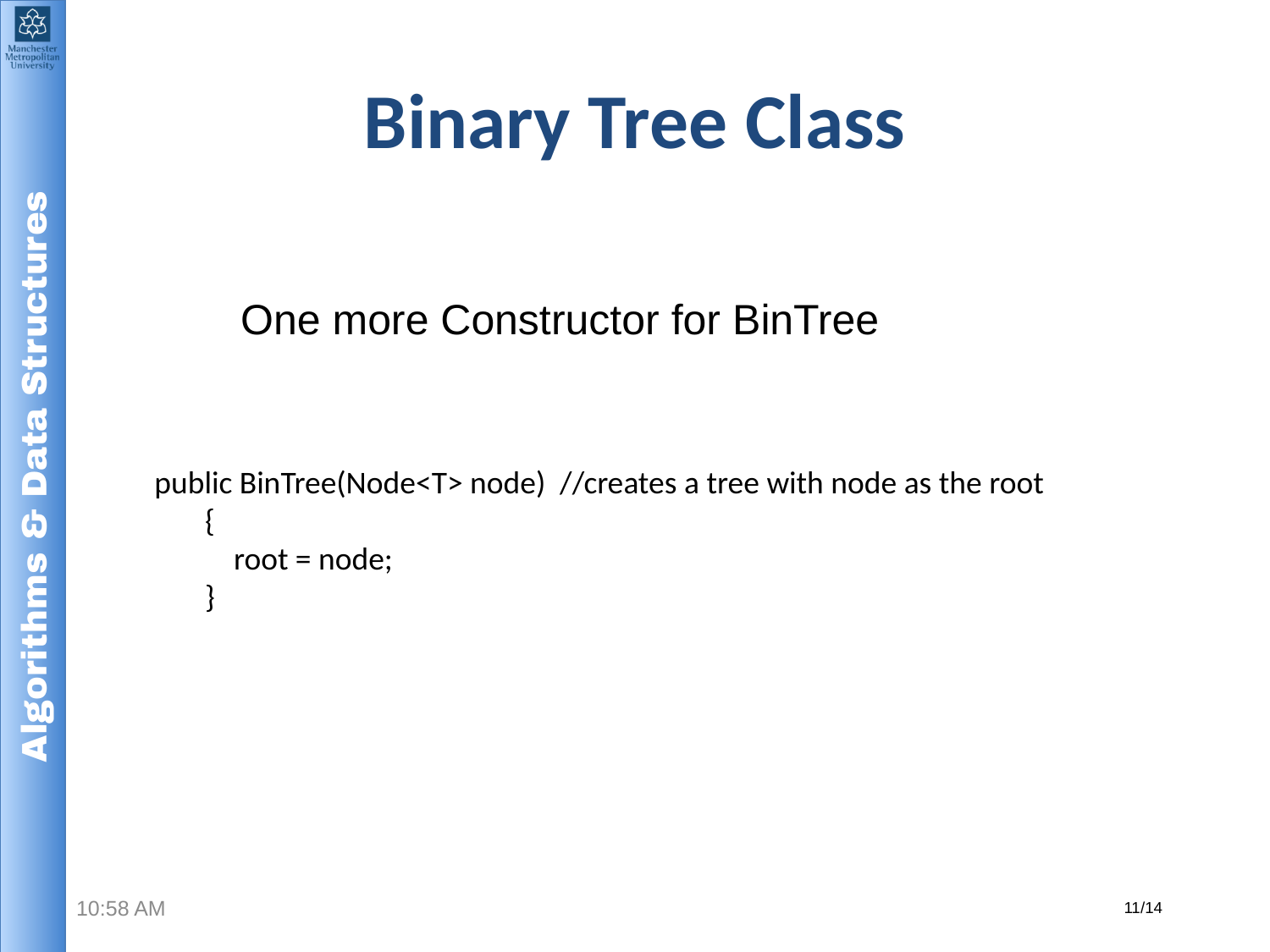

# Binary Tree Class
One more Constructor for BinTree
 public BinTree(Node<T> node)  //creates a tree with node as the root
        {
            root = node;
        }
10:58 AM